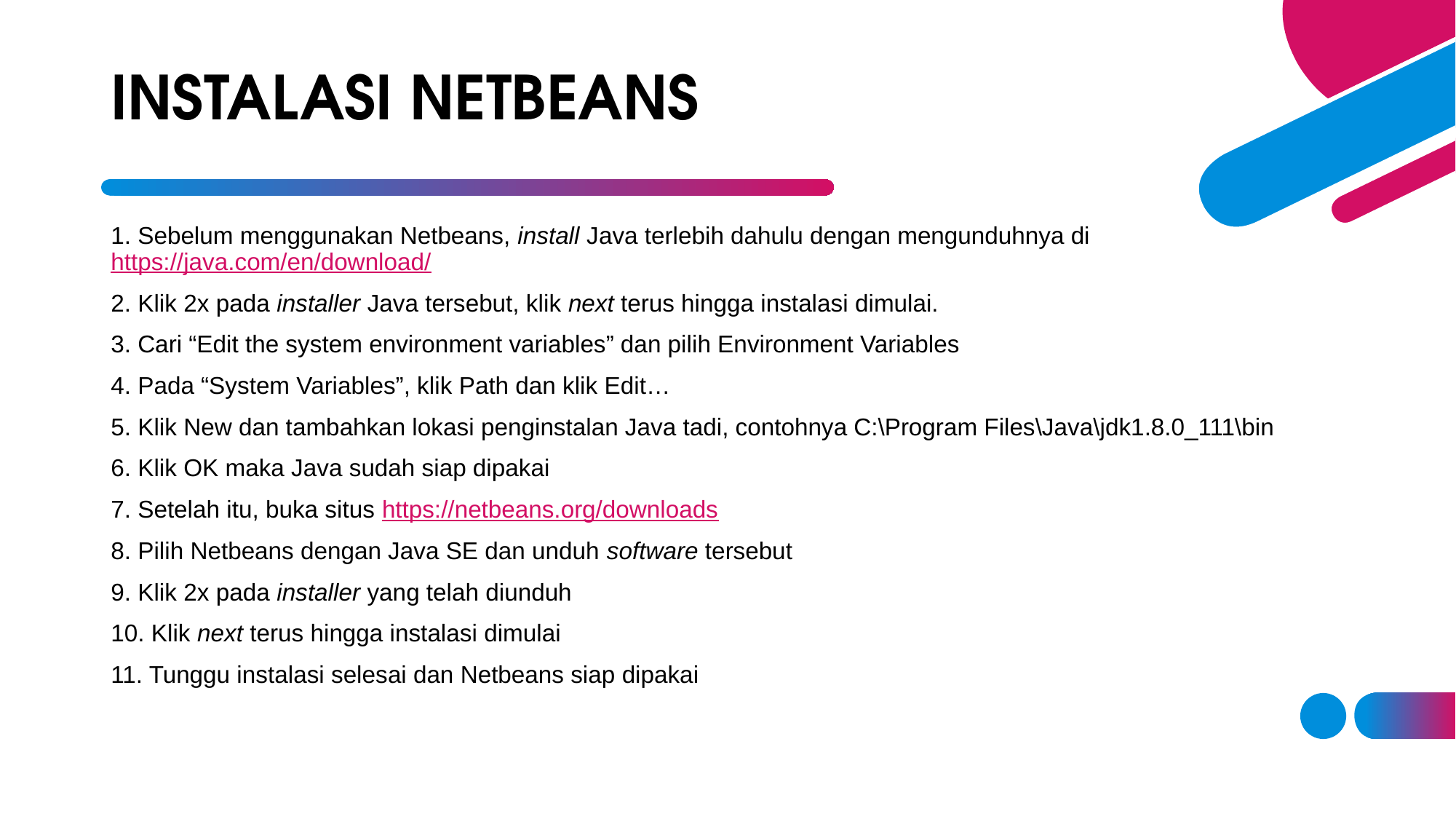

# INSTALASI NETBEANS
1. Sebelum menggunakan Netbeans, install Java terlebih dahulu dengan mengunduhnya di https://java.com/en/download/
2. Klik 2x pada installer Java tersebut, klik next terus hingga instalasi dimulai.
3. Cari “Edit the system environment variables” dan pilih Environment Variables
4. Pada “System Variables”, klik Path dan klik Edit…
5. Klik New dan tambahkan lokasi penginstalan Java tadi, contohnya C:\Program Files\Java\jdk1.8.0_111\bin
6. Klik OK maka Java sudah siap dipakai
7. Setelah itu, buka situs https://netbeans.org/downloads
8. Pilih Netbeans dengan Java SE dan unduh software tersebut
9. Klik 2x pada installer yang telah diunduh
10. Klik next terus hingga instalasi dimulai
11. Tunggu instalasi selesai dan Netbeans siap dipakai